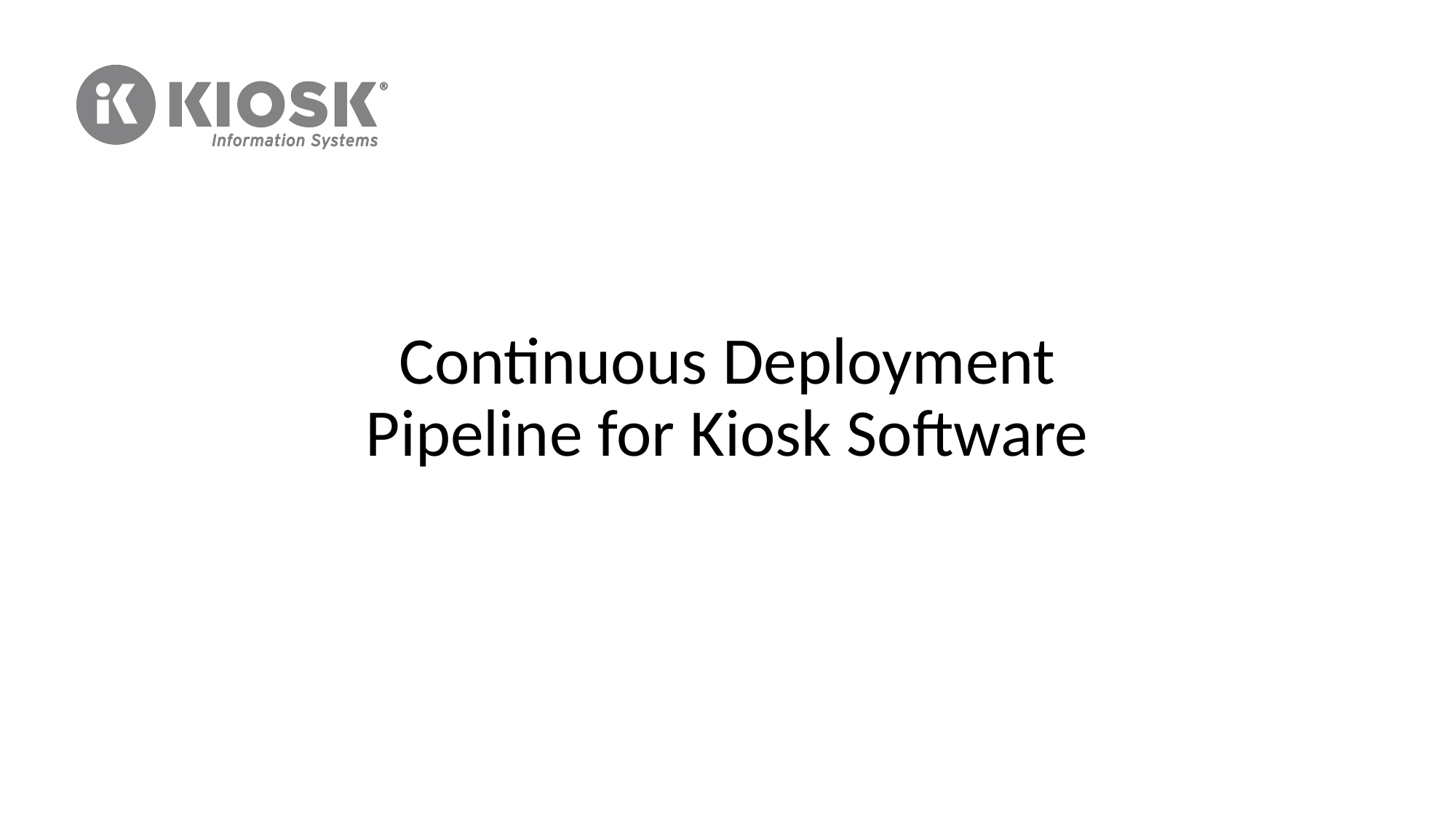

# Continuous Deployment Pipeline for Kiosk Software